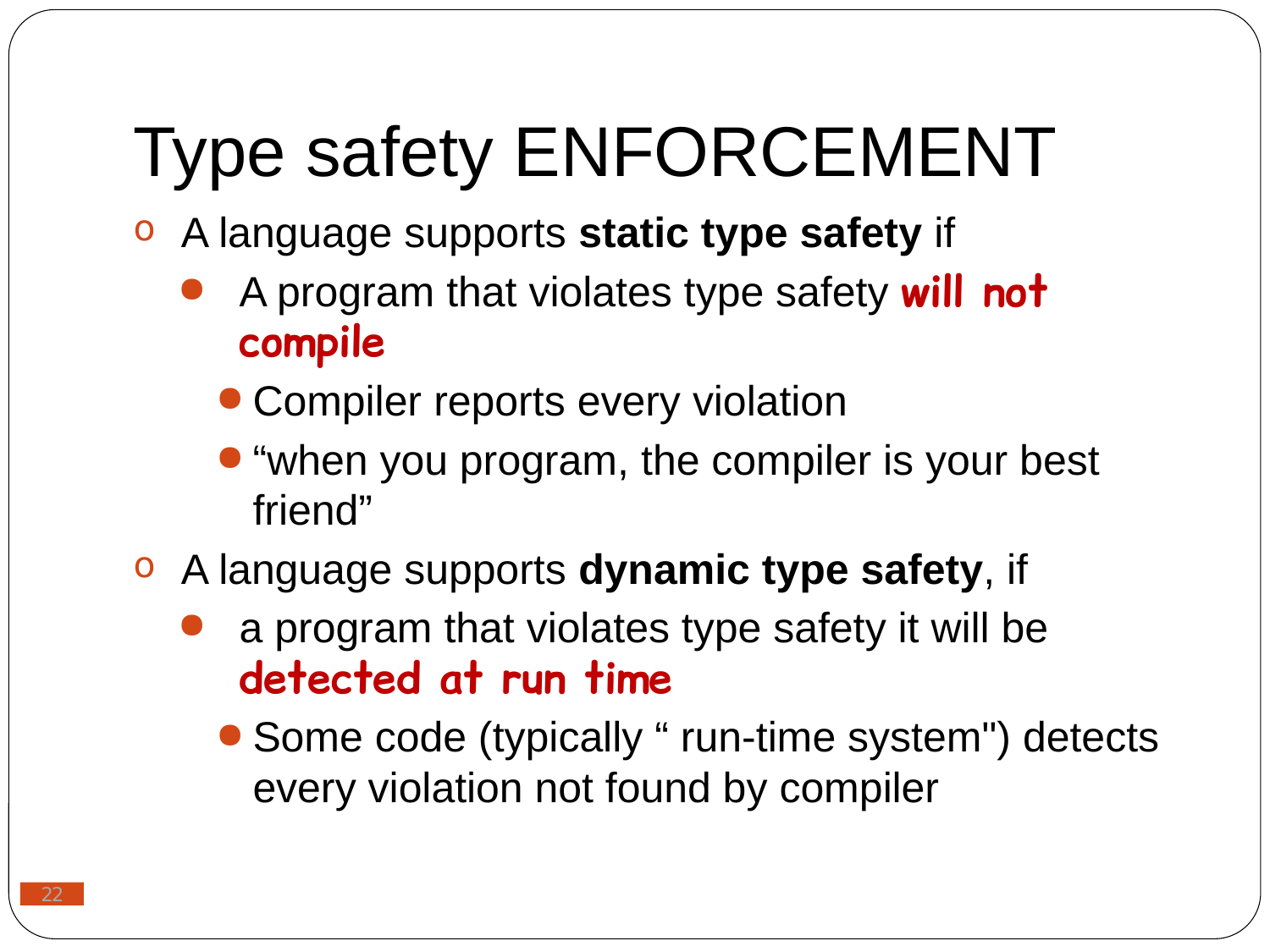

# Type safety ENFORCEMENT
A language supports static type safety if
A program that violates type safety will not compile
Compiler reports every violation
“when you program, the compiler is your best friend”
A language supports dynamic type safety, if
a program that violates type safety it will be detected at run time
Some code (typically “ run-time system") detects every violation not found by compiler
22